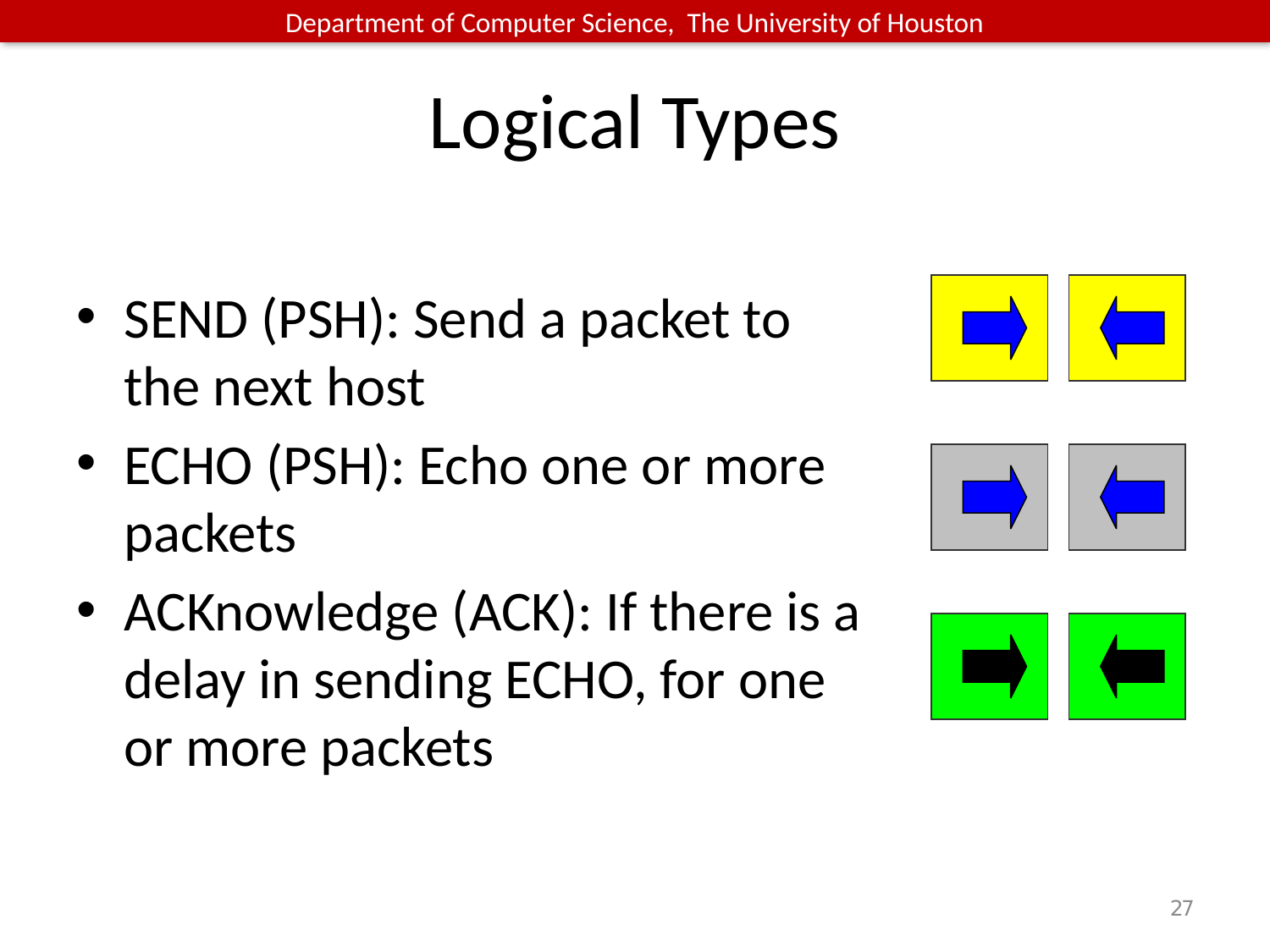

# Logical Types
SEND (PSH): Send a packet to the next host
ECHO (PSH): Echo one or more packets
ACKnowledge (ACK): If there is a delay in sending ECHO, for one or more packets

27